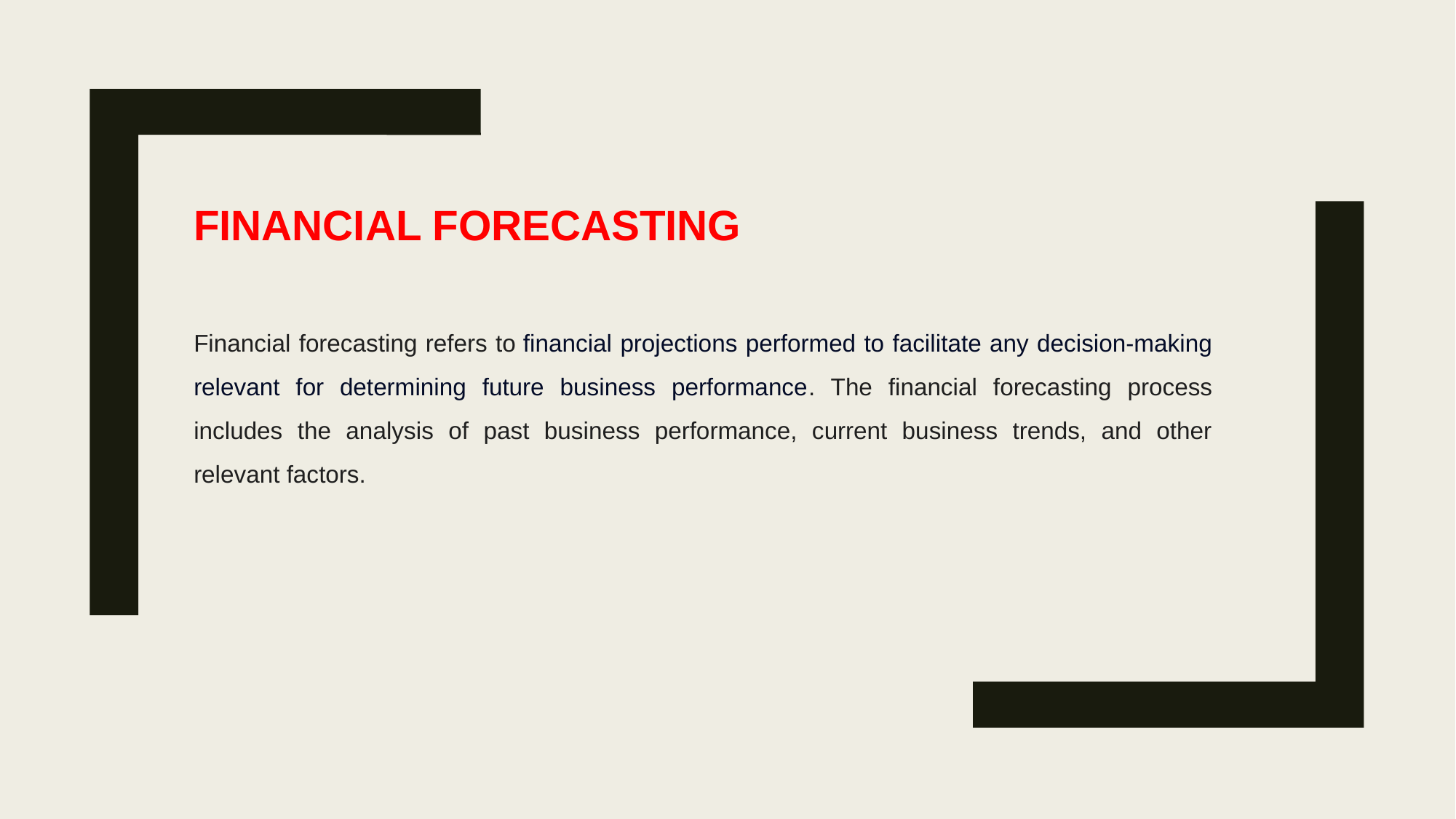

# FINANCIAL FORECASTING

Financial forecasting refers to financial projections performed to facilitate any decision-making relevant for determining future business performance. The financial forecasting process includes the analysis of past business performance, current business trends, and other relevant factors.